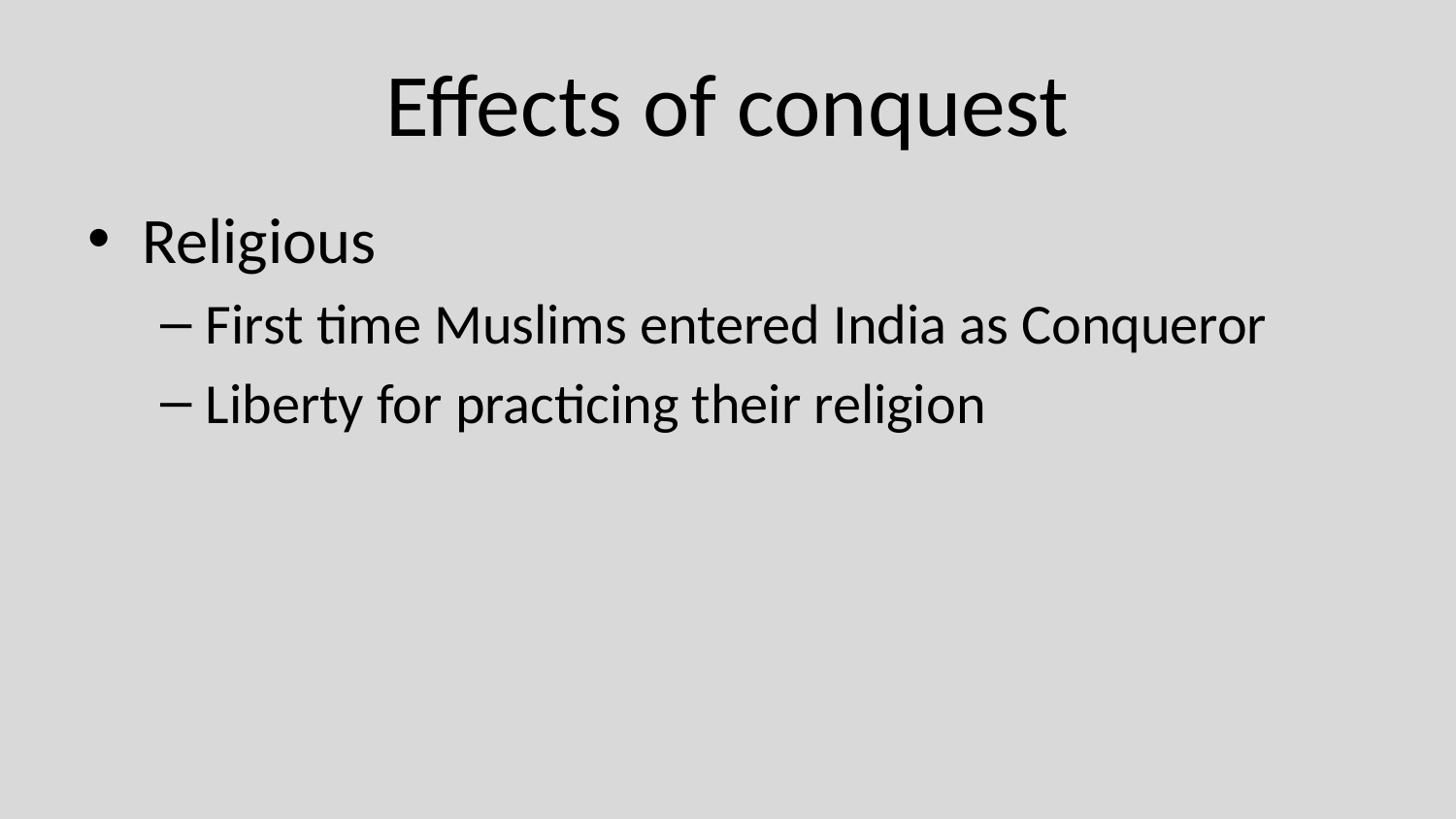

# Effects of conquest
Religious
First time Muslims entered India as Conqueror
Liberty for practicing their religion